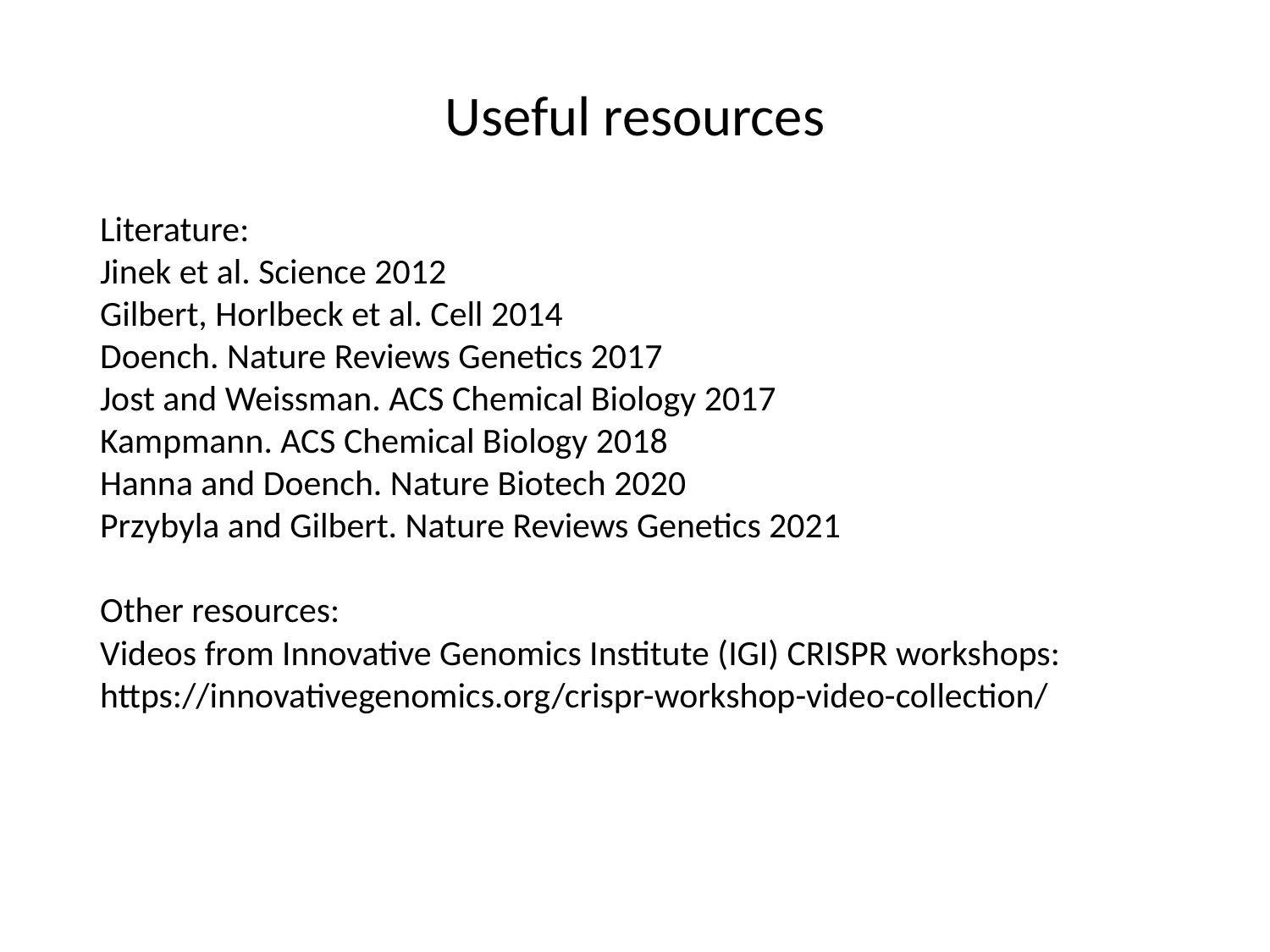

# Useful resources
Literature:
Jinek et al. Science 2012
Gilbert, Horlbeck et al. Cell 2014
Doench. Nature Reviews Genetics 2017
Jost and Weissman. ACS Chemical Biology 2017
Kampmann. ACS Chemical Biology 2018
Hanna and Doench. Nature Biotech 2020
Przybyla and Gilbert. Nature Reviews Genetics 2021

Other resources:
Videos from Innovative Genomics Institute (IGI) CRISPR workshops: https://innovativegenomics.org/crispr-workshop-video-collection/